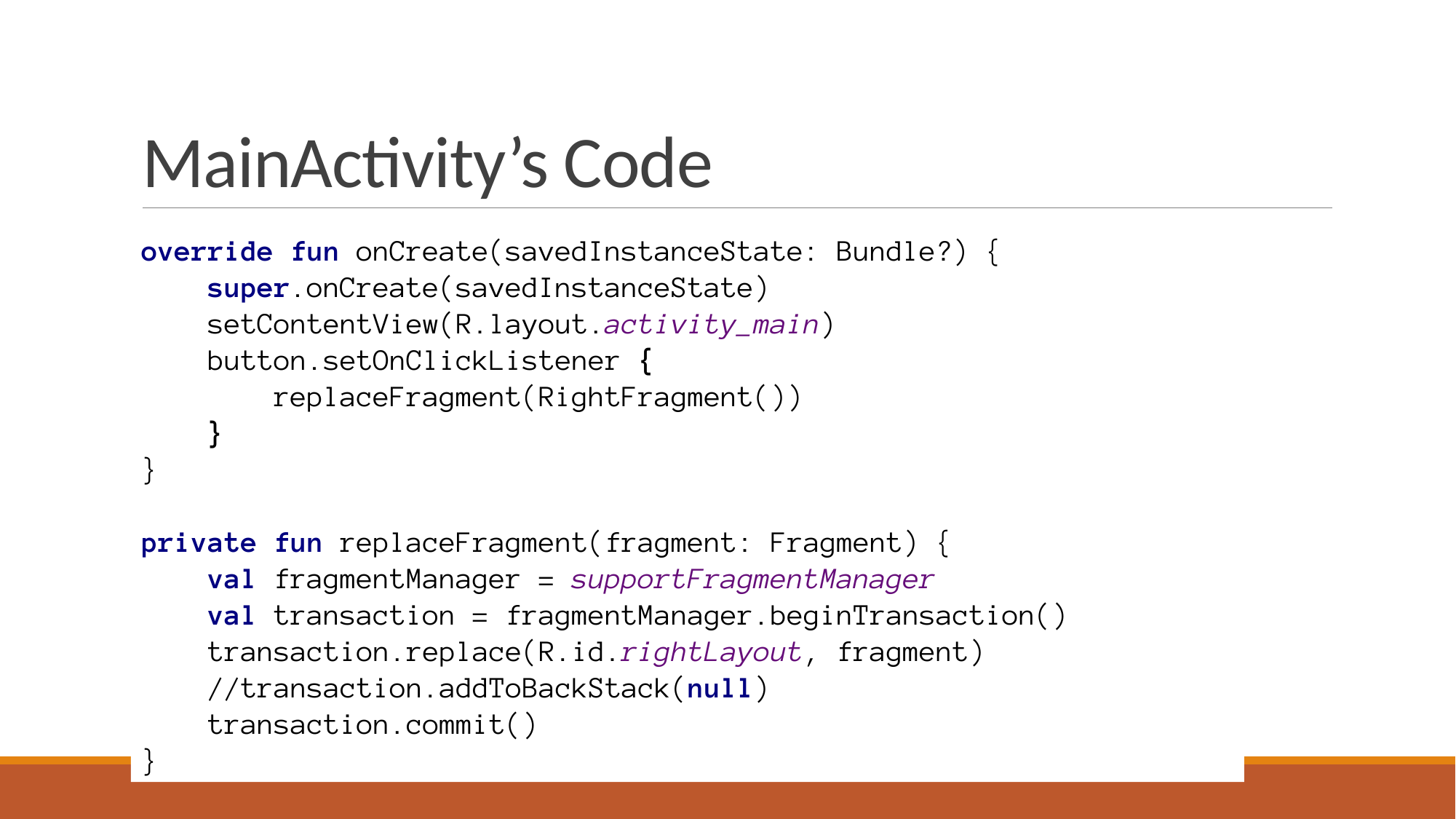

# MainActivity’s Code
override fun onCreate(savedInstanceState: Bundle?) {
    super.onCreate(savedInstanceState)
    setContentView(R.layout.activity_main)
    button.setOnClickListener {
        replaceFragment(RightFragment())
    }
}
private fun replaceFragment(fragment: Fragment) {
    val fragmentManager = supportFragmentManager
    val transaction = fragmentManager.beginTransaction()
    transaction.replace(R.id.rightLayout, fragment)
    //transaction.addToBackStack(null)
    transaction.commit()
}